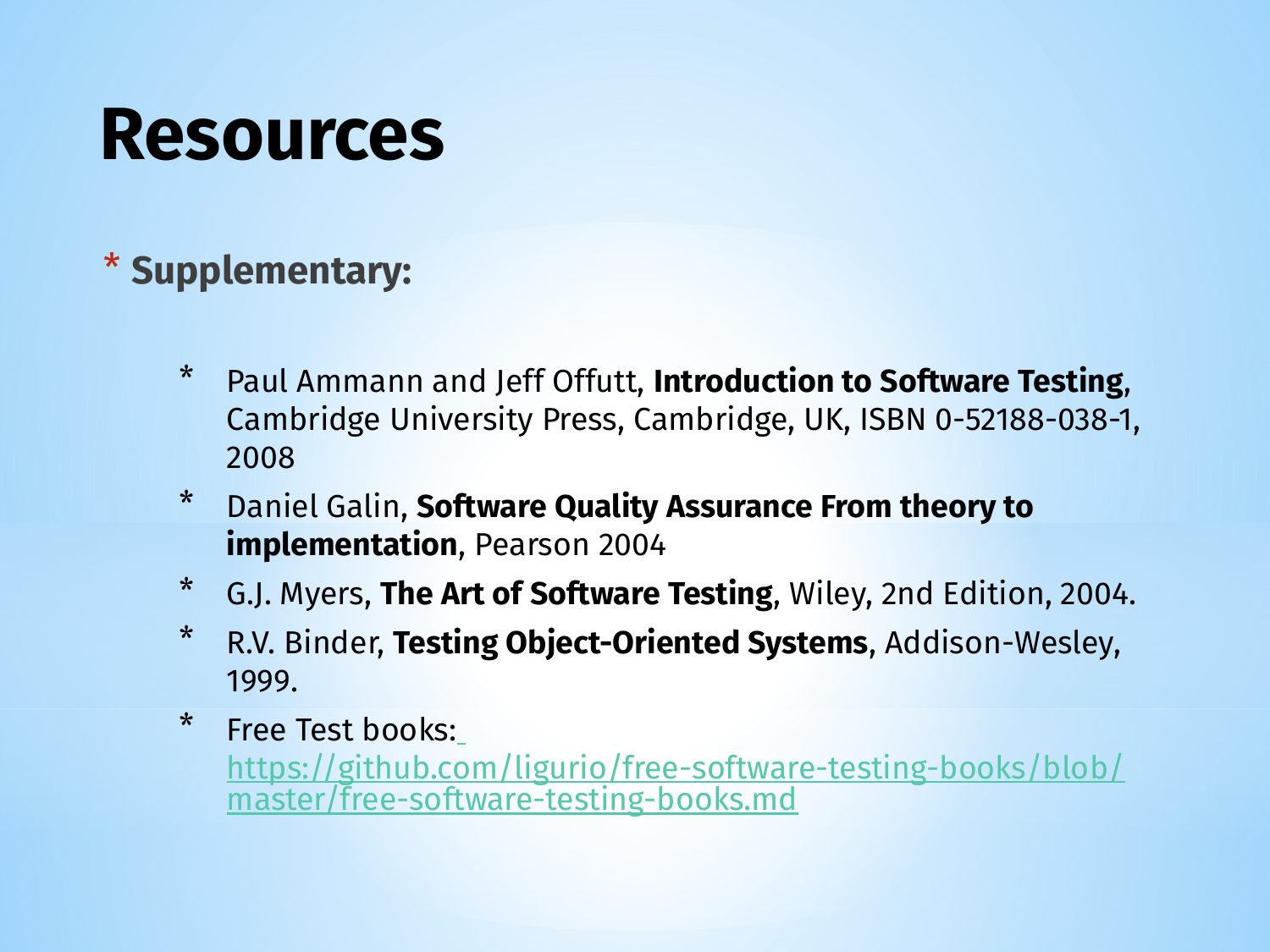

# Resources

Supplementary:

Paul Ammann and Jeff Offutt, Introduction to Software Testing, Cambridge University Press, Cambridge, UK, ISBN 0-52188-038-1, 2008
Daniel Galin, Software Quality Assurance From theory to implementation, Pearson 2004
G.J. Myers, The Art of Software Testing, Wiley, 2nd Edition, 2004.
R.V. Binder, Testing Object-Oriented Systems, Addison-Wesley, 1999.
Free Test books: https://github.com/ligurio/free-software-testing-books/blob/master/free-software-testing-books.md